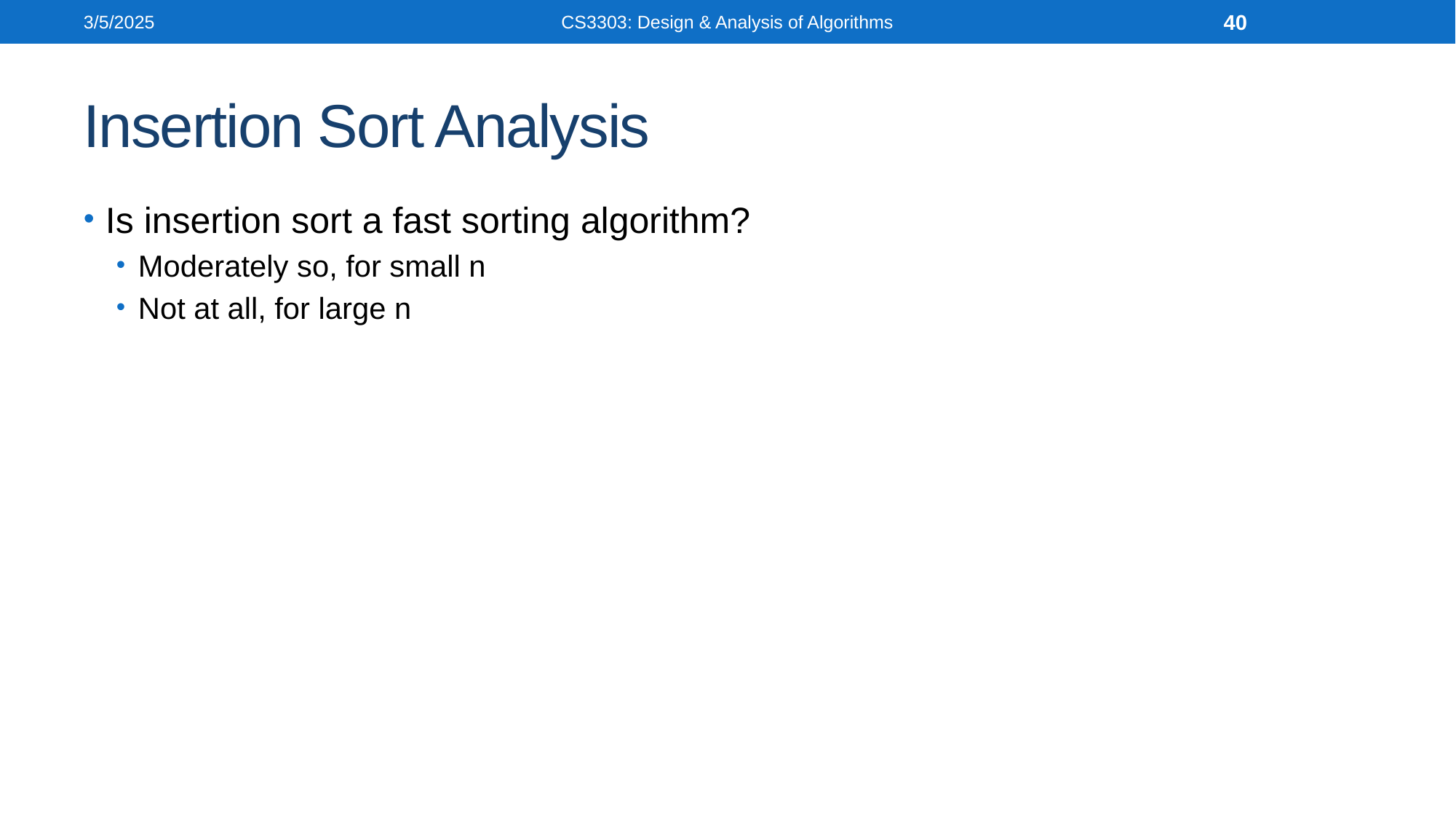

3/5/2025
CS3303: Design & Analysis of Algorithms
40
# Insertion Sort Analysis
Is insertion sort a fast sorting algorithm?
Moderately so, for small n
Not at all, for large n